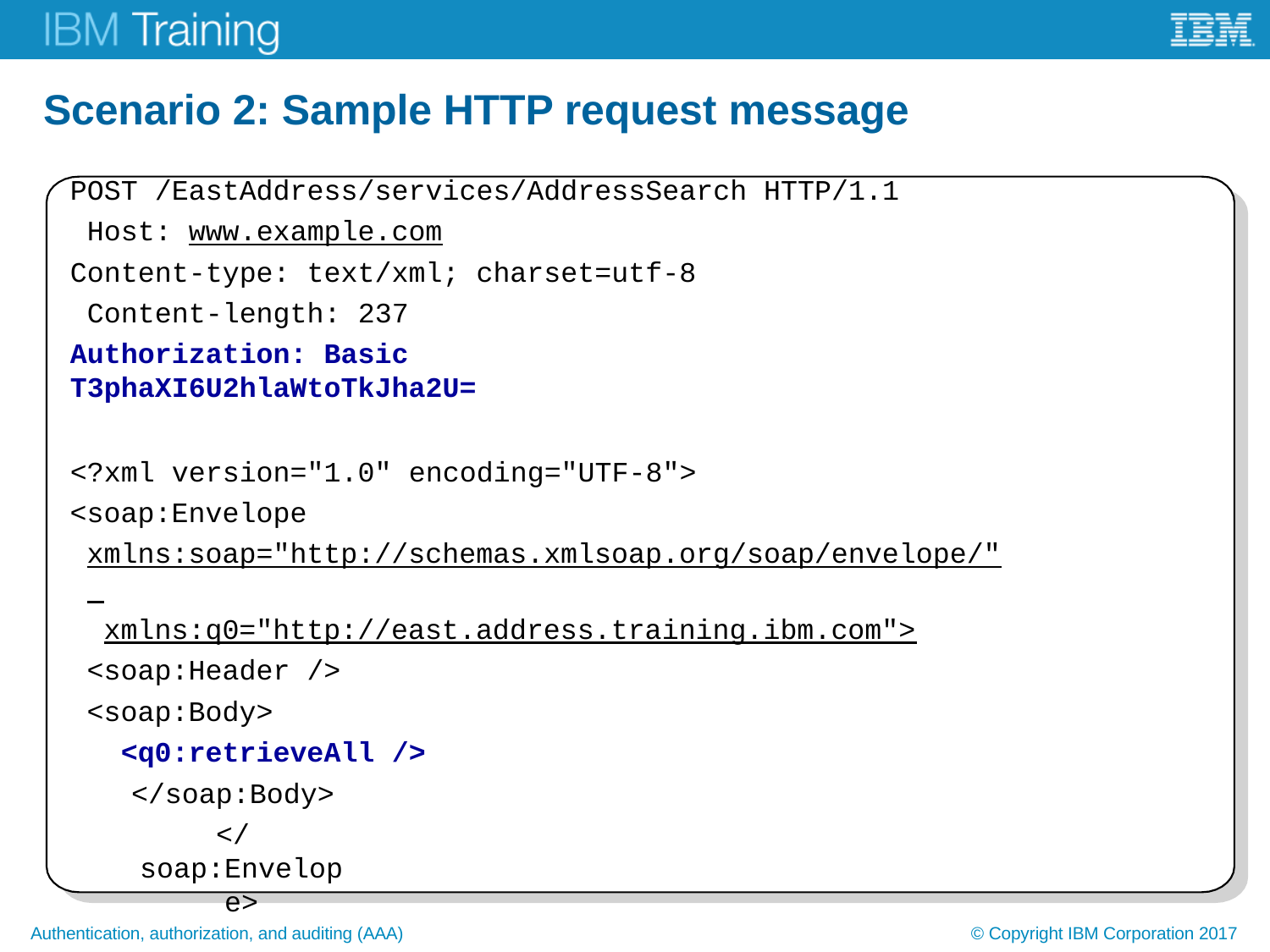

# Scenario 2: Sample HTTP request message
POST /EastAddress/services/AddressSearch HTTP/1.1  Host: www.example.com
Content-type: text/xml; charset=utf-8  Content-length: 237
Authorization: Basic T3phaXI6U2hlaWtoTkJha2U=

<?xml version="1.0" encoding="UTF-8">
<soap:Envelope  xmlns:soap="http://schemas.xmlsoap.org/soap/envelope/"  xmlns:q0="http://east.address.training.ibm.com">
<soap:Header />
<soap:Body>
<q0:retrieveAll />
</soap:Body>
</soap:Envelope>

Authentication, authorization, and auditing (AAA)
© Copyright IBM Corporation 2017